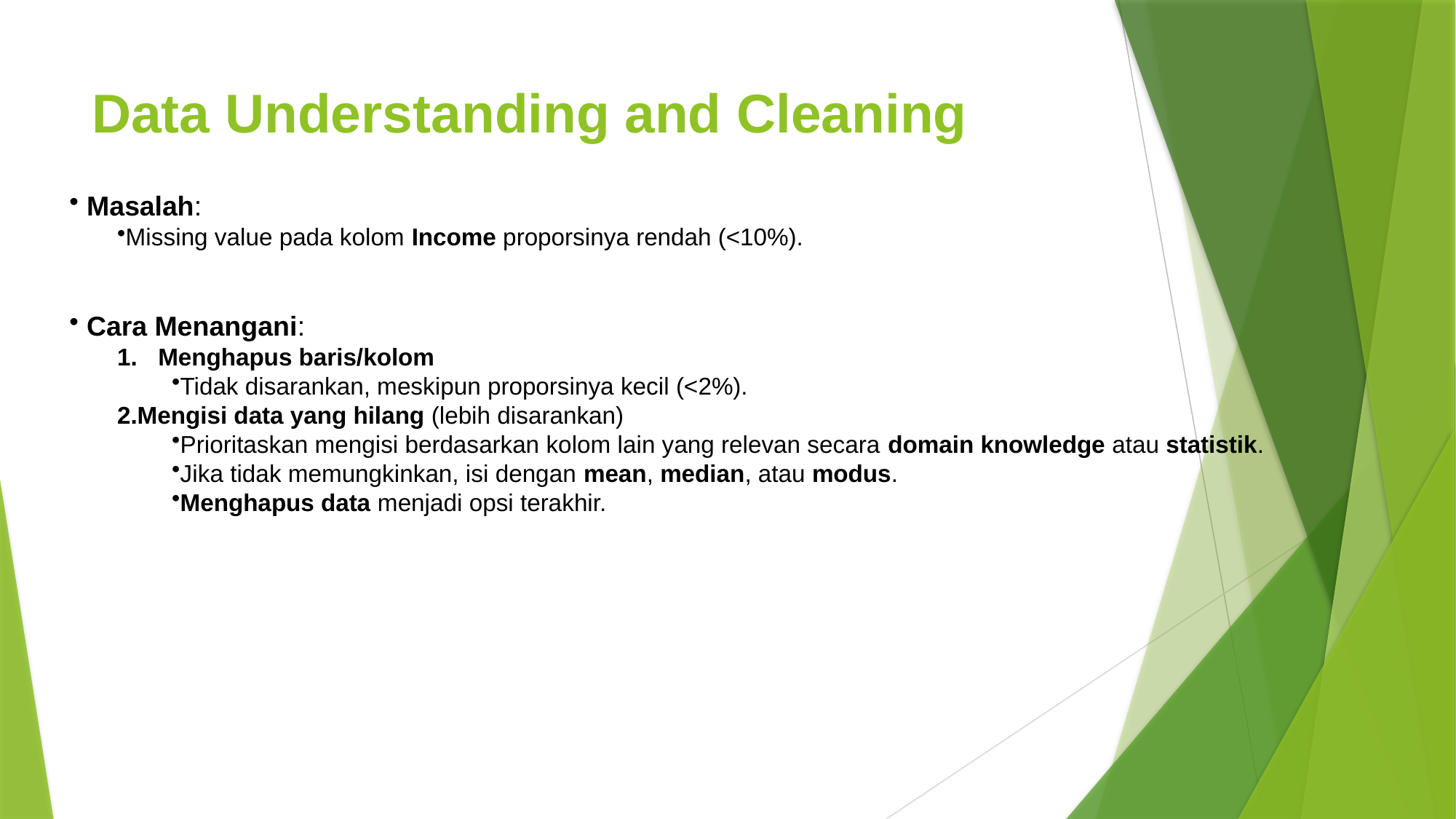

# Data Understanding and Cleaning
 Masalah:
Missing value pada kolom Income proporsinya rendah (<10%).

 Cara Menangani:
Menghapus baris/kolom
Tidak disarankan, meskipun proporsinya kecil (<2%).
Mengisi data yang hilang (lebih disarankan)
Prioritaskan mengisi berdasarkan kolom lain yang relevan secara domain knowledge atau statistik.
Jika tidak memungkinkan, isi dengan mean, median, atau modus.
Menghapus data menjadi opsi terakhir.